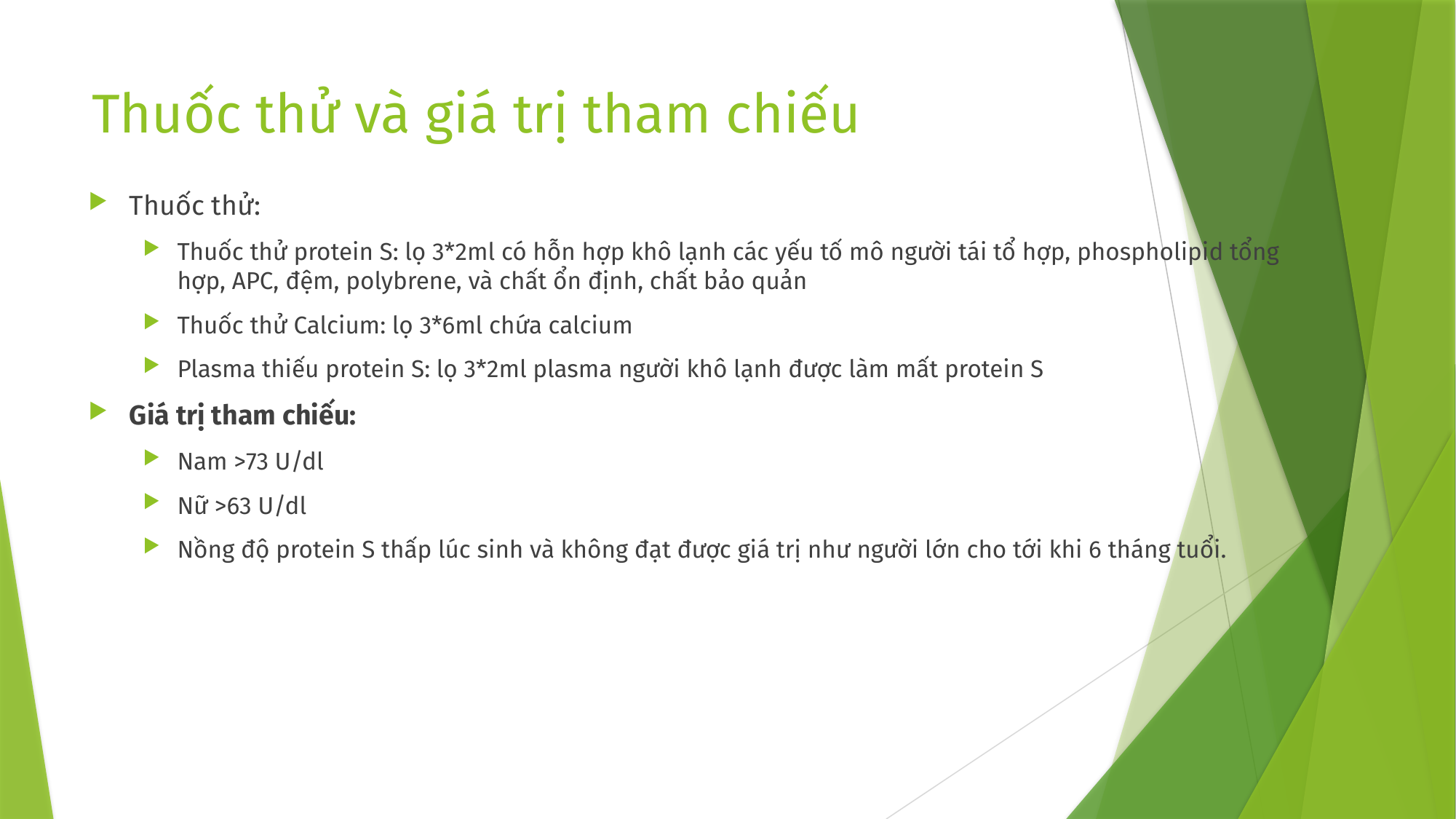

# Thuốc thử và giá trị tham chiếu
Thuốc thử:
Thuốc thử protein S: lọ 3*2ml có hỗn hợp khô lạnh các yếu tố mô người tái tổ hợp, phospholipid tổng hợp, APC, đệm, polybrene, và chất ổn định, chất bảo quản
Thuốc thử Calcium: lọ 3*6ml chứa calcium
Plasma thiếu protein S: lọ 3*2ml plasma người khô lạnh được làm mất protein S
Giá trị tham chiếu:
Nam >73 U/dl
Nữ >63 U/dl
Nồng độ protein S thấp lúc sinh và không đạt được giá trị như người lớn cho tới khi 6 tháng tuổi.